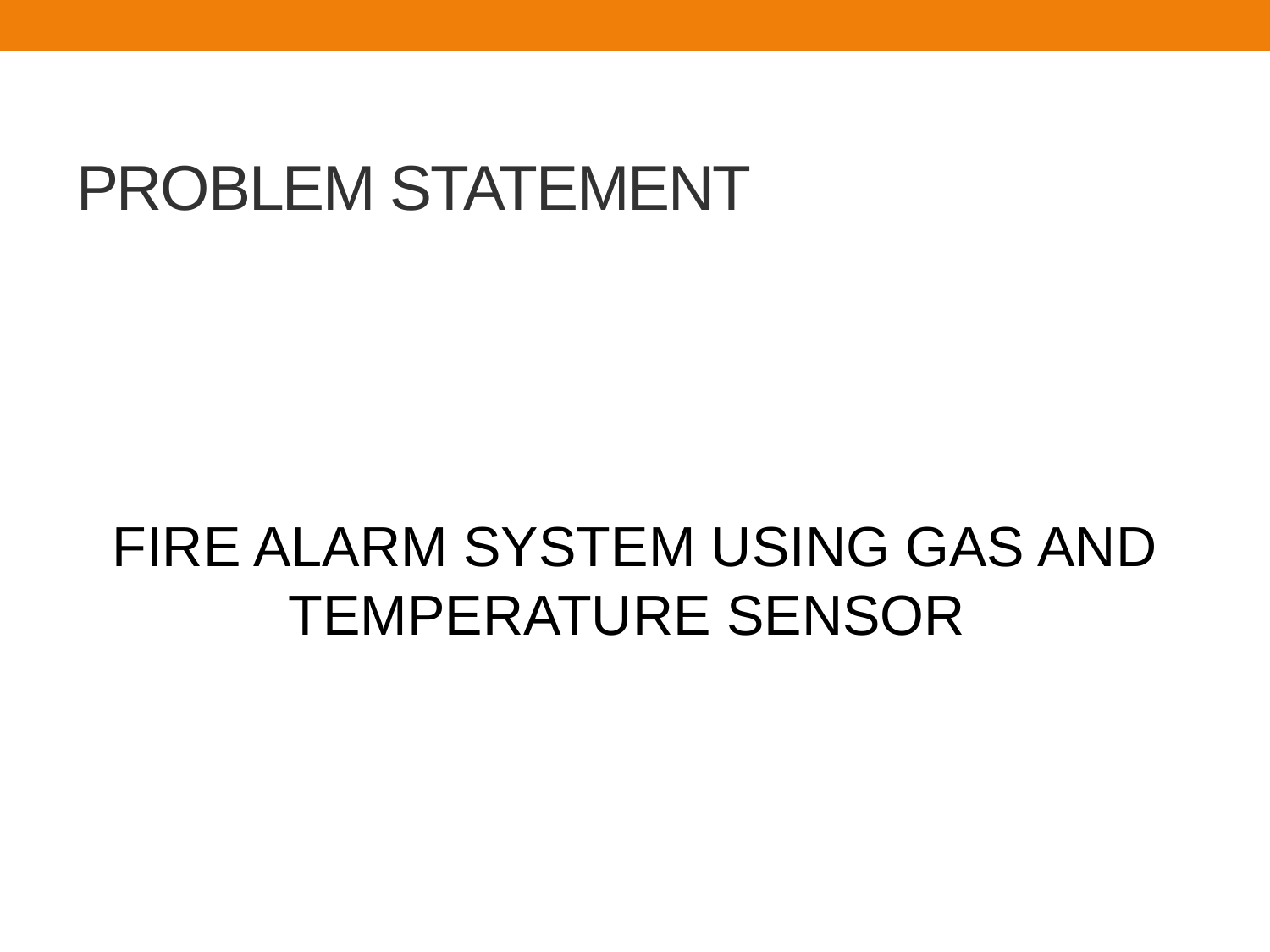

# PROBLEM STATEMENT

FIRE ALARM SYSTEM USING GAS AND TEMPERATURE SENSOR